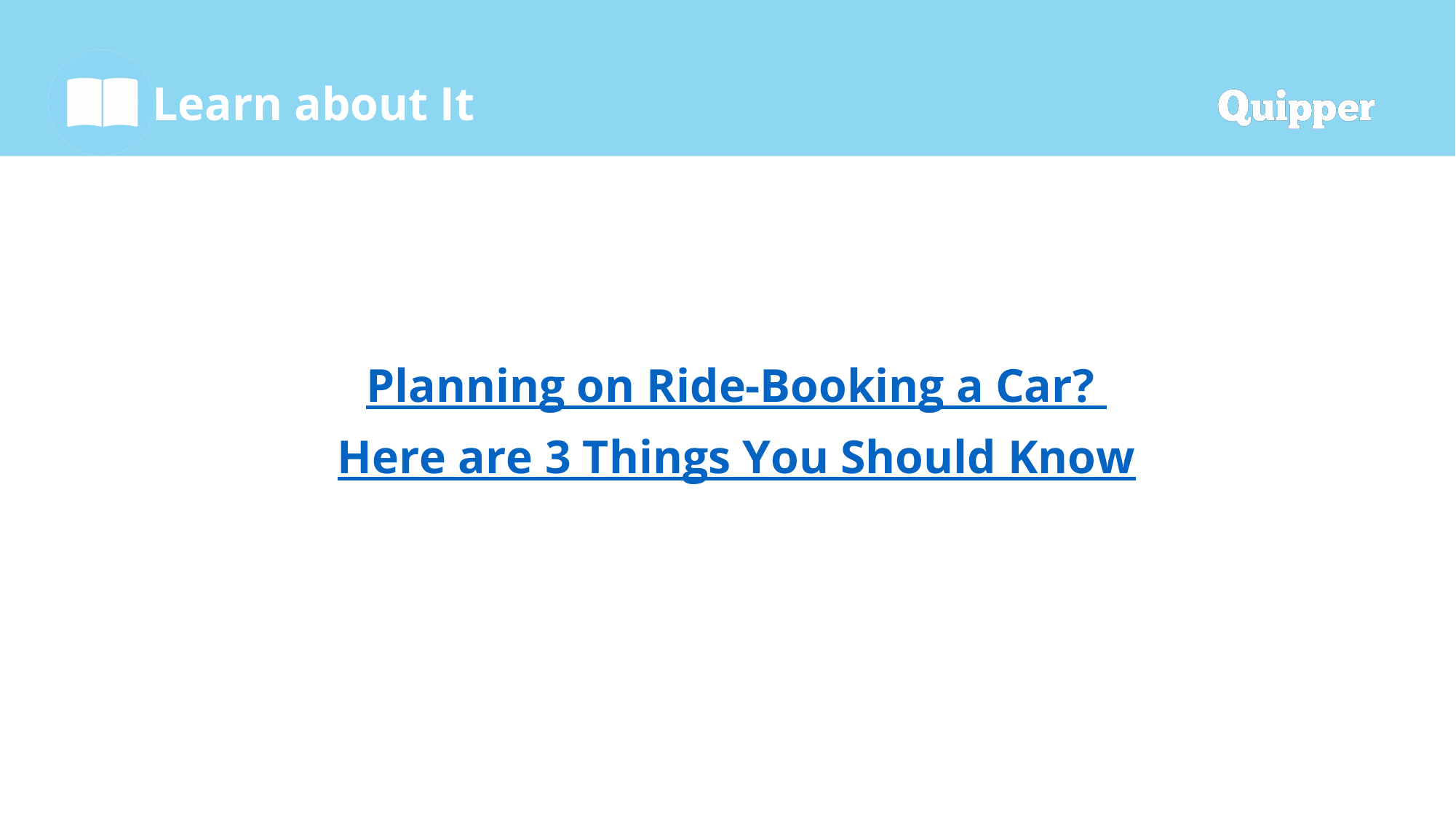

Planning on Ride-Booking a Car?
Here are 3 Things You Should Know